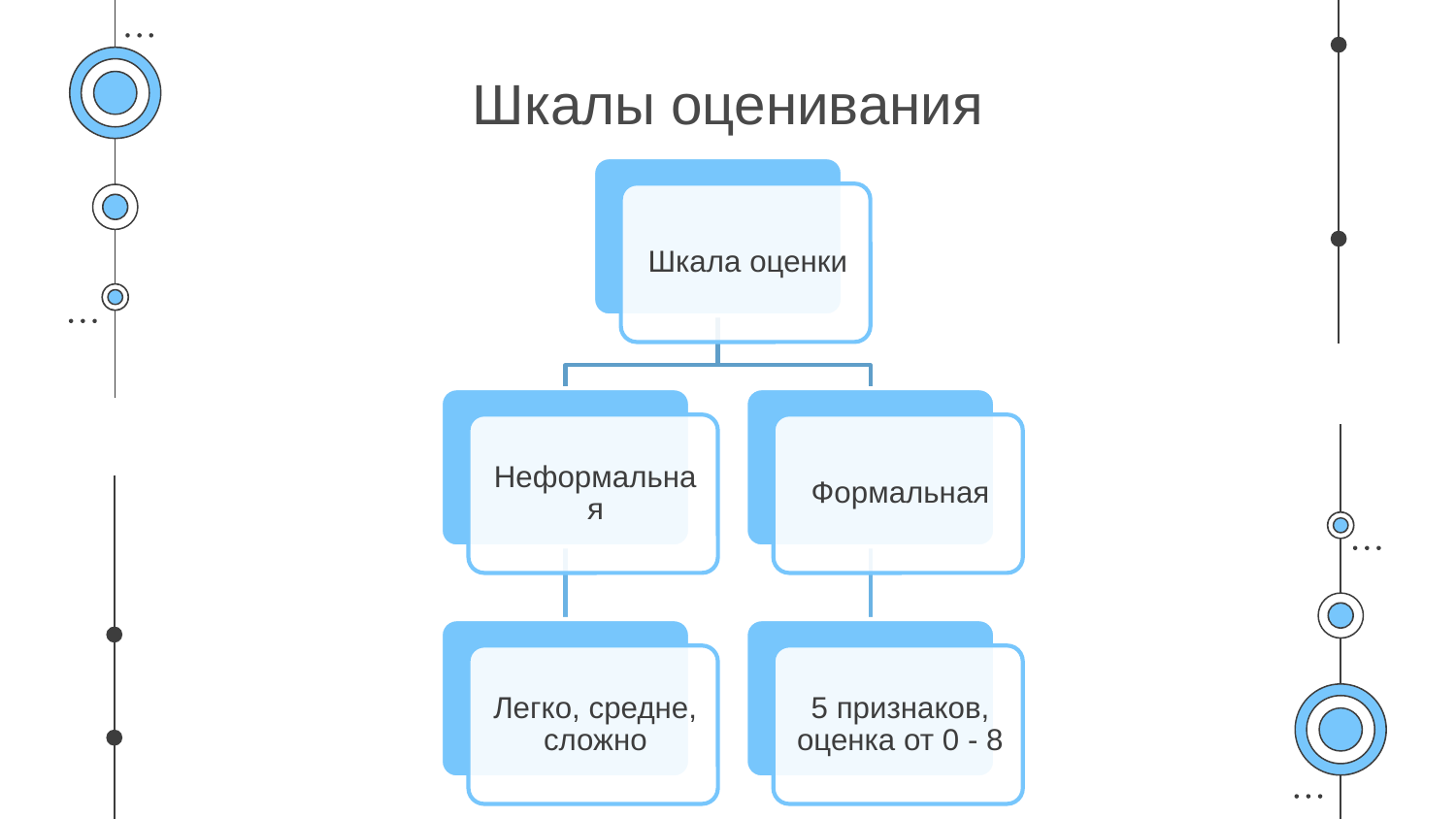

# Шкалы оценивания
Шкала оценки
Неформальная
Легко, средне, сложно
Формальная
5 признаков, оценка от 0 - 8